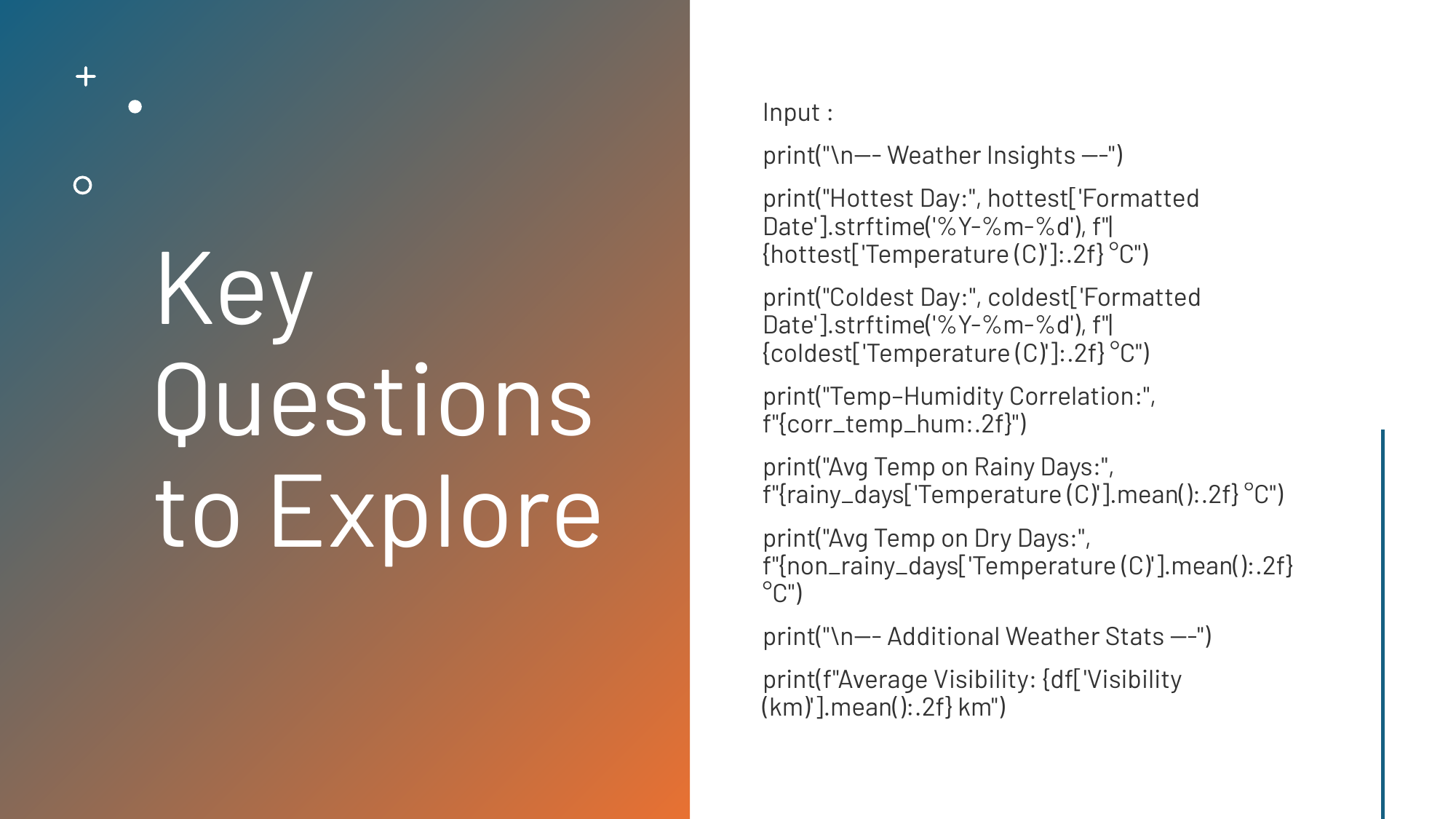

# Key Questions to Explore
Input :
print("\n--- Weather Insights ---")
print("Hottest Day:", hottest['Formatted Date'].strftime('%Y-%m-%d'), f"| {hottest['Temperature (C)']:.2f} °C")
print("Coldest Day:", coldest['Formatted Date'].strftime('%Y-%m-%d'), f"| {coldest['Temperature (C)']:.2f} °C")
print("Temp–Humidity Correlation:", f"{corr_temp_hum:.2f}")
print("Avg Temp on Rainy Days:", f"{rainy_days['Temperature (C)'].mean():.2f} °C")
print("Avg Temp on Dry Days:", f"{non_rainy_days['Temperature (C)'].mean():.2f} °C")
print("\n--- Additional Weather Stats ---")
print(f"Average Visibility: {df['Visibility (km)'].mean():.2f} km")